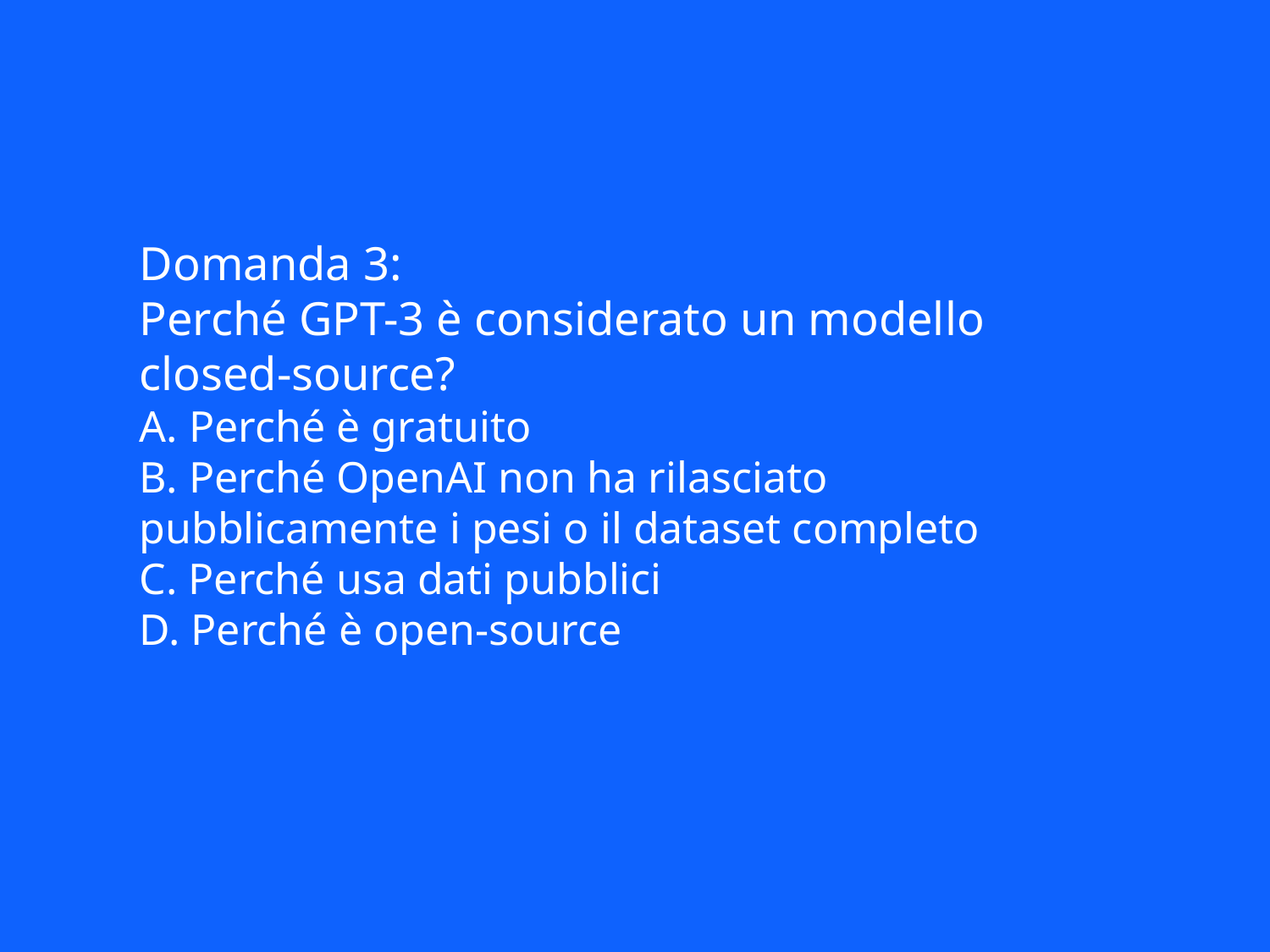

Domanda 3:
Perché GPT-3 è considerato un modello closed-source?
A. Perché è gratuito
B. Perché OpenAI non ha rilasciato pubblicamente i pesi o il dataset completo
C. Perché usa dati pubblici
D. Perché è open-source